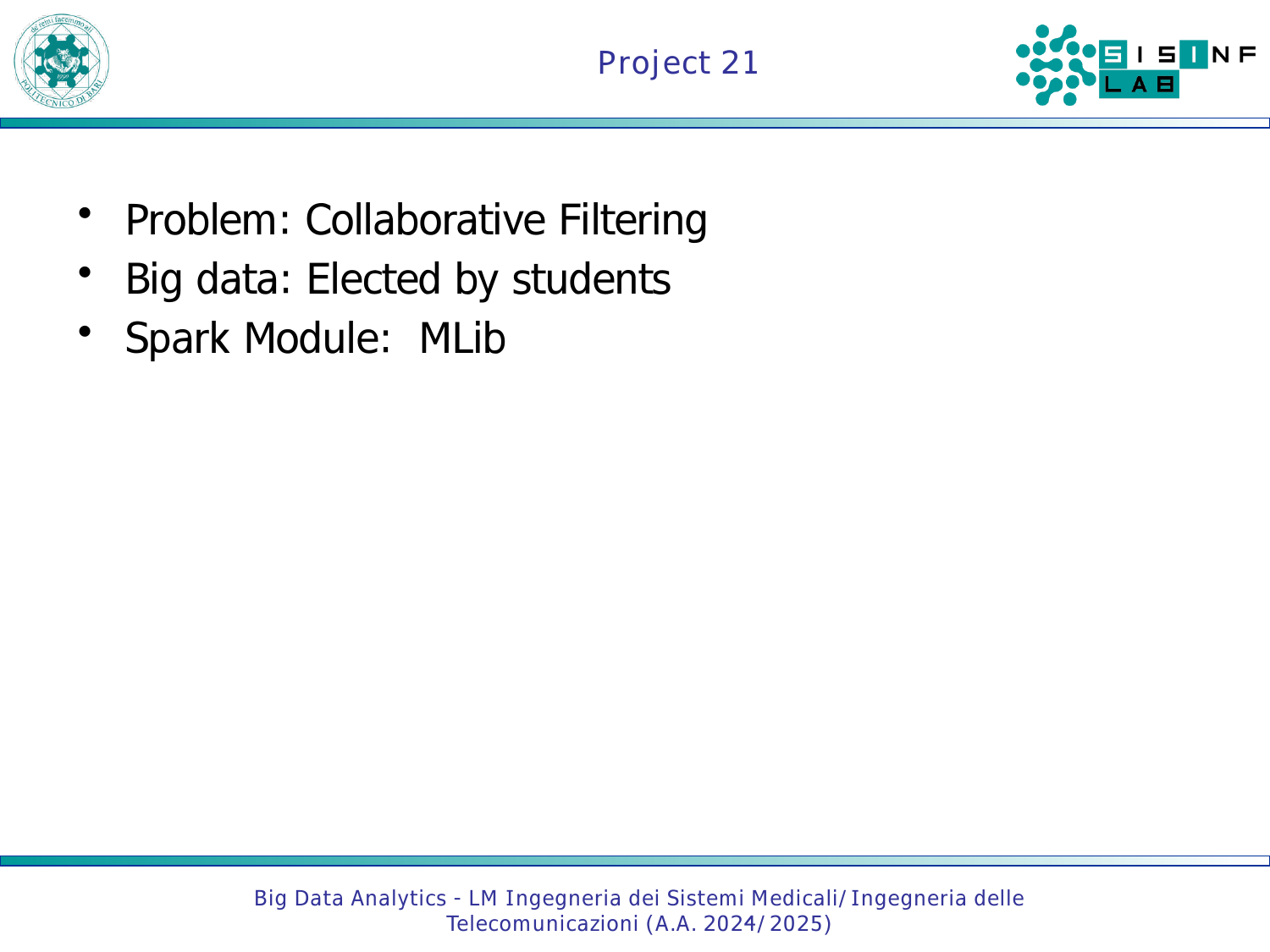

# Project 21
Problem: Collaborative Filtering
Big data: Elected by students
Spark Module:  MLib

Big Data Analytics - LM Ingegneria dei Sistemi Medicali/Ingegneria delle Telecomunicazioni (A.A. 2024/2025)